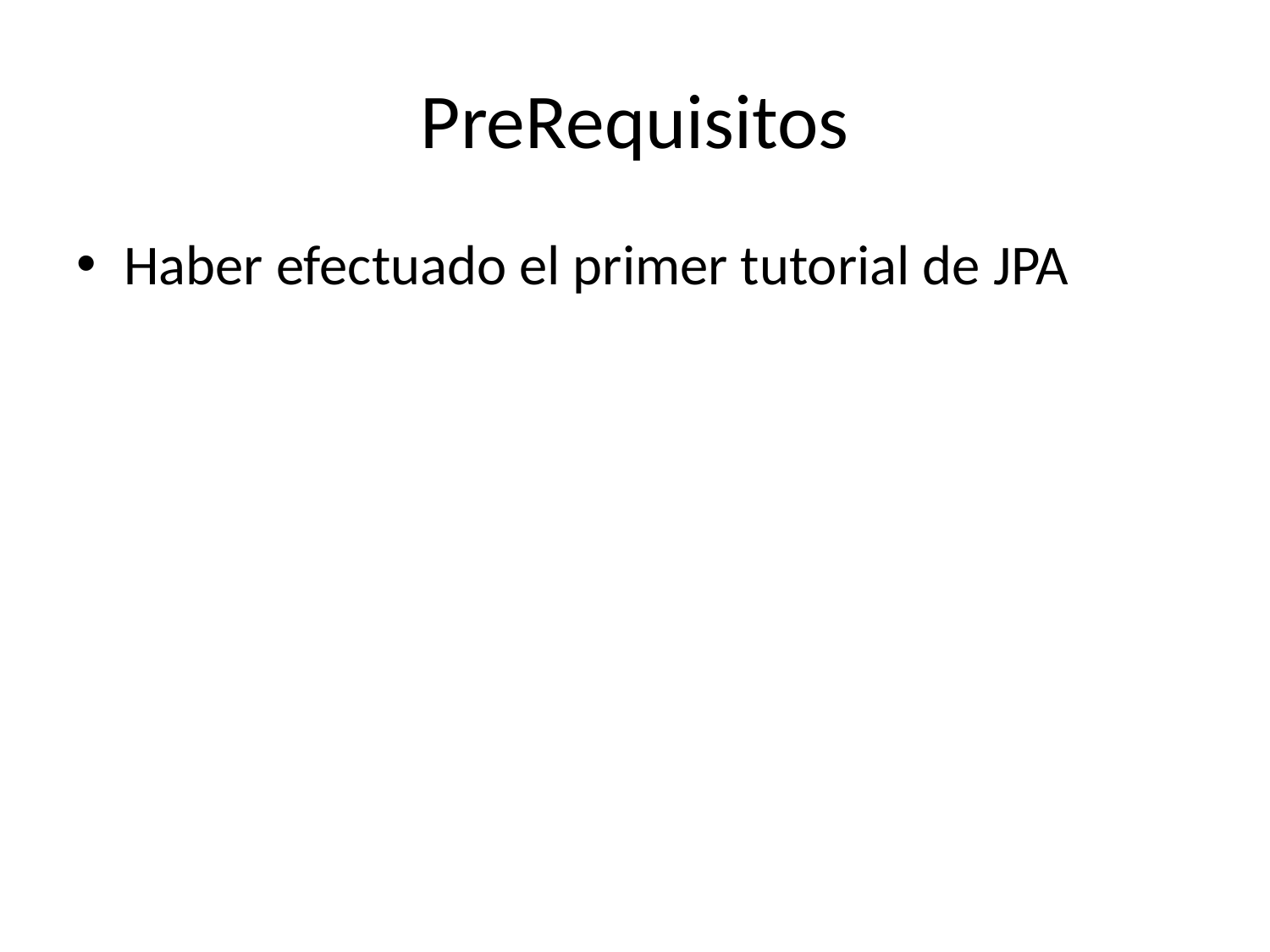

# PreRequisitos
Haber efectuado el primer tutorial de JPA